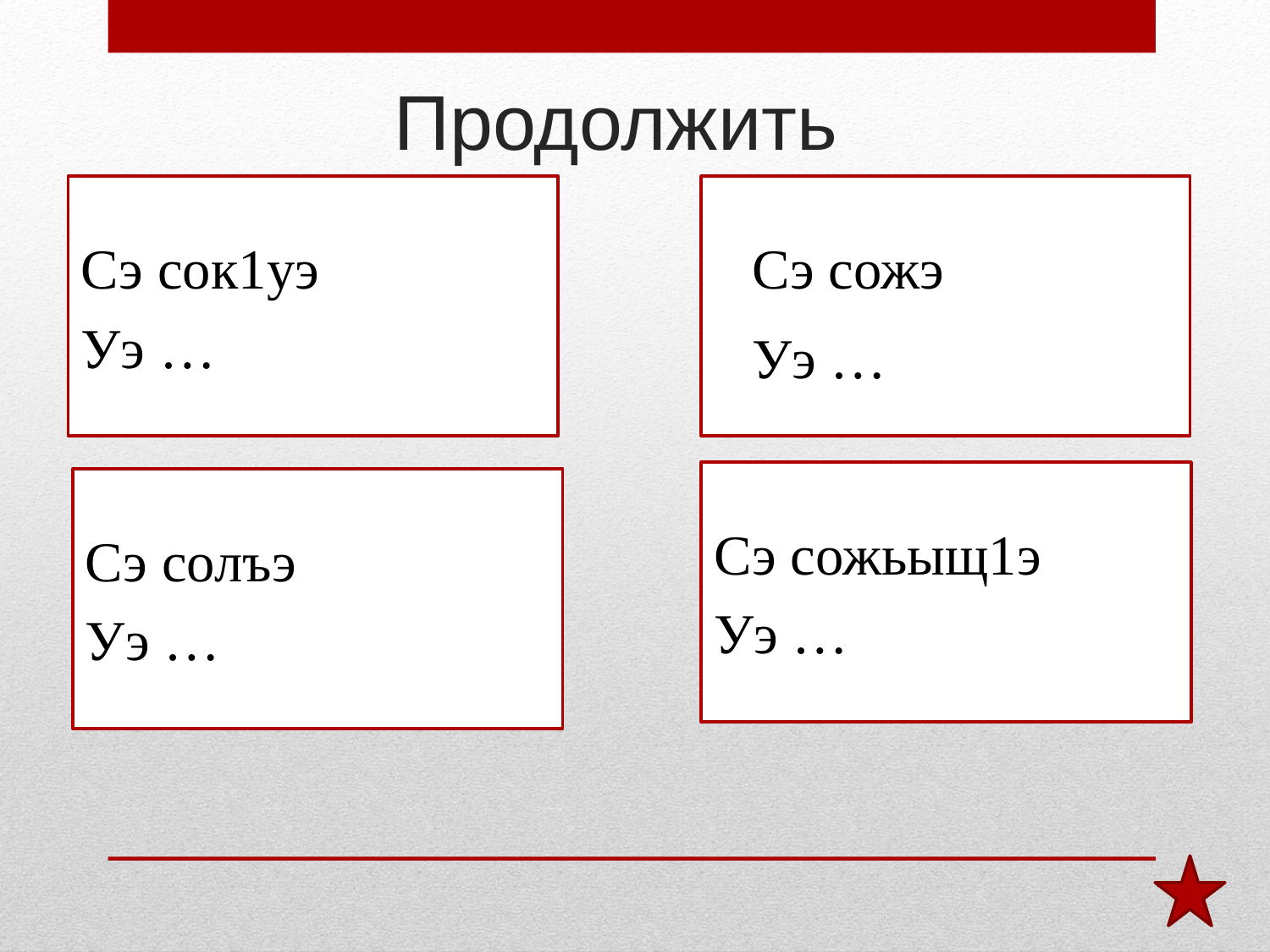

# Продолжить
Сэ сок1уэ
Уэ …
Сэ сожэ
Уэ …
Сэ сожьыщ1э
Уэ …
Сэ солъэ
Уэ …